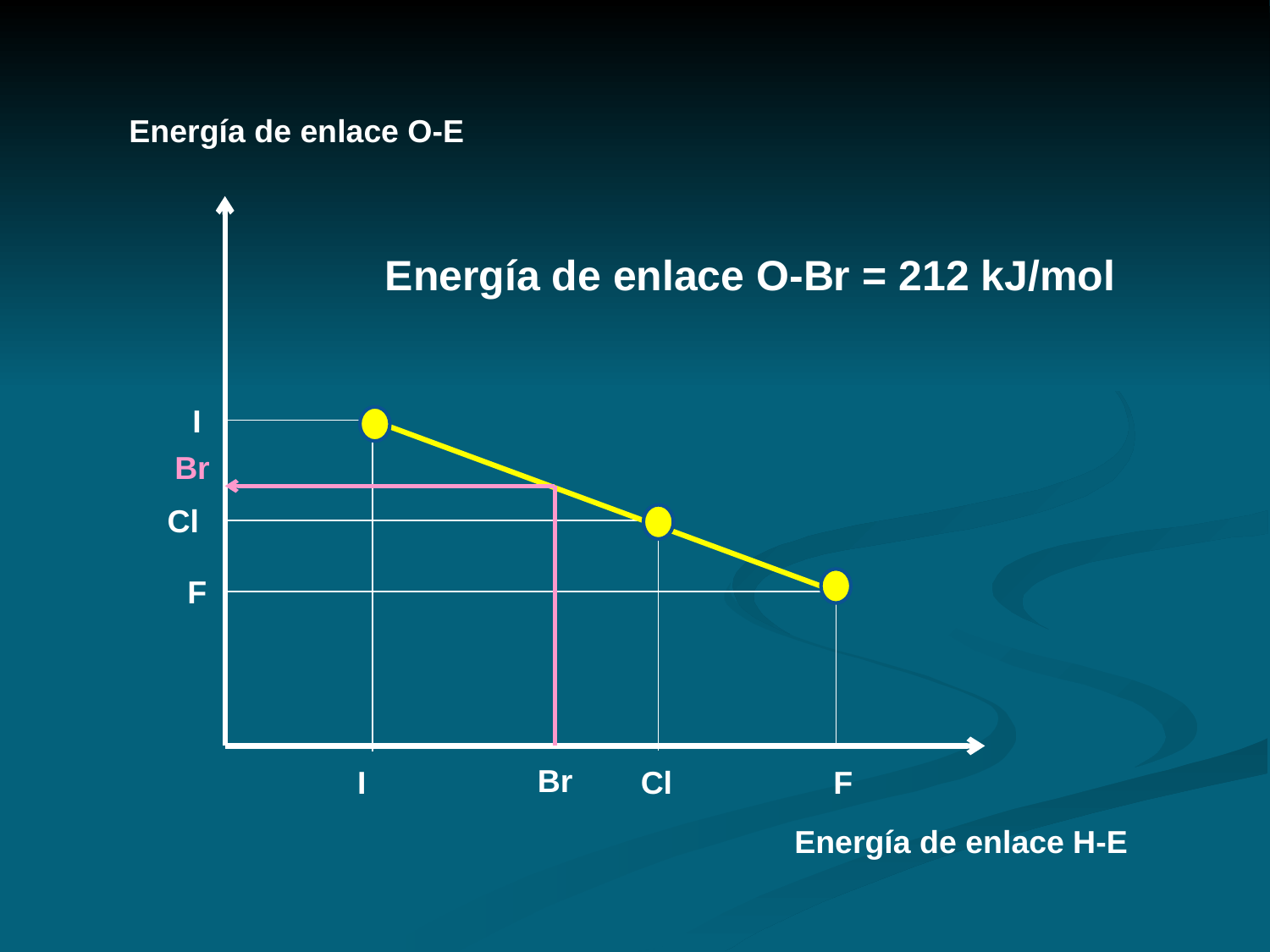

Energía de enlace O-E
Energía de enlace O-Br = 212 kJ/mol
I

Br
Cl

F

Br
I
Cl
F
Energía de enlace H-E